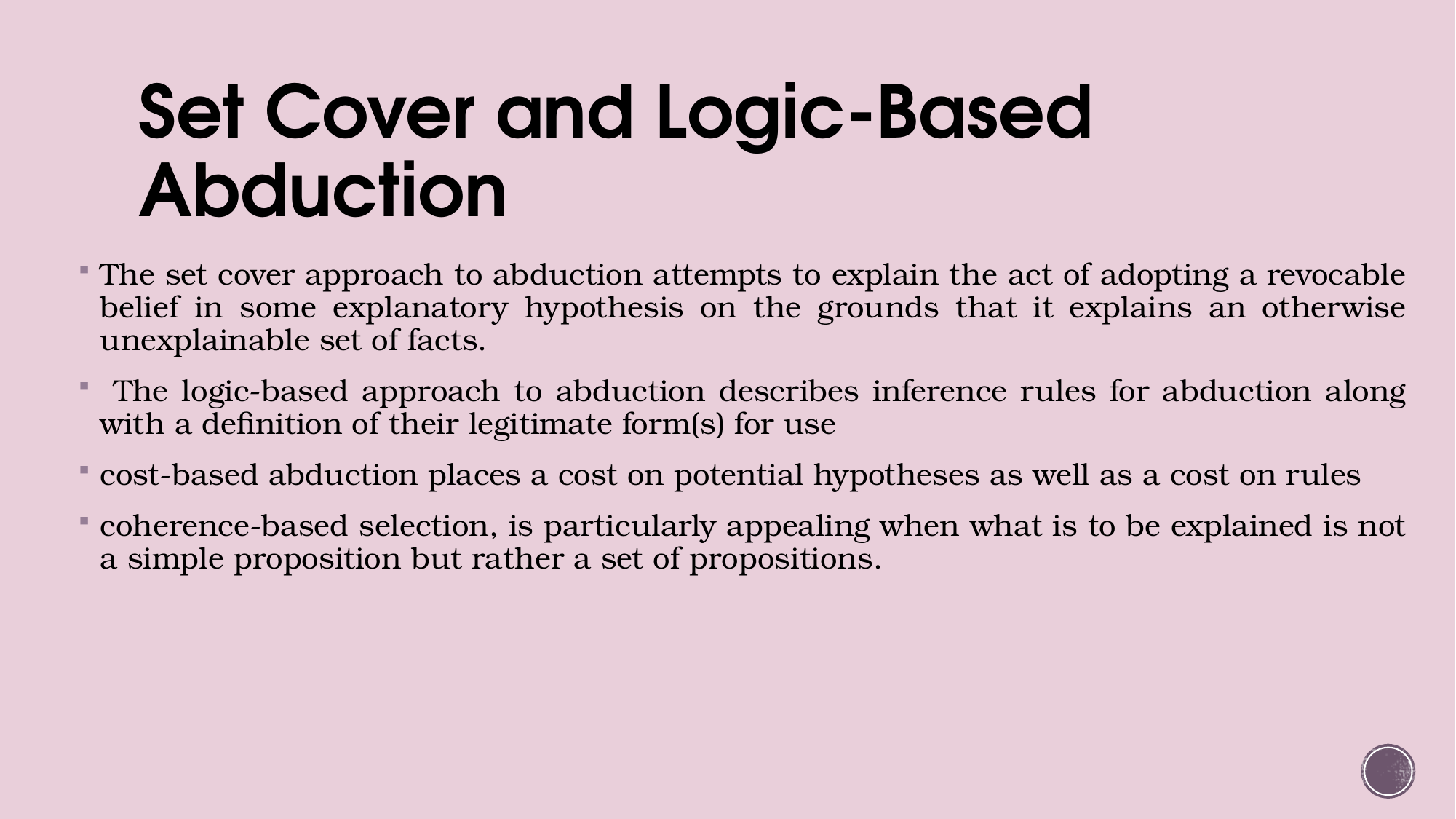

# Set Cover and Logic-Based Abduction
The set cover approach to abduction attempts to explain the act of adopting a revocable belief in some explanatory hypothesis on the grounds that it explains an otherwise unexplainable set of facts.
 The logic-based approach to abduction describes inference rules for abduction along with a definition of their legitimate form(s) for use
cost-based abduction places a cost on potential hypotheses as well as a cost on rules
coherence-based selection, is particularly appealing when what is to be explained is not a simple proposition but rather a set of propositions.